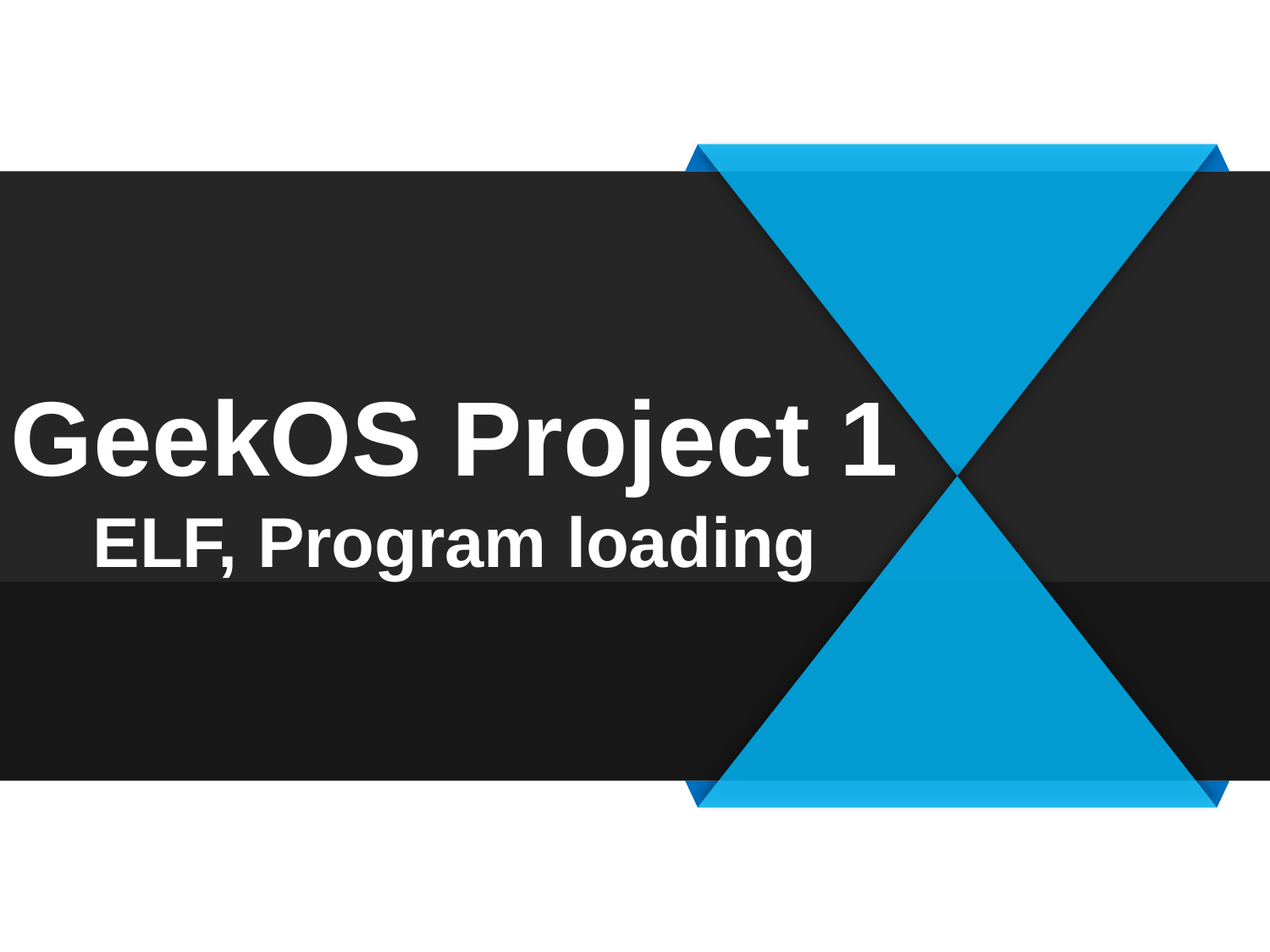

# GeekOS Project 1 ELF, Program loading